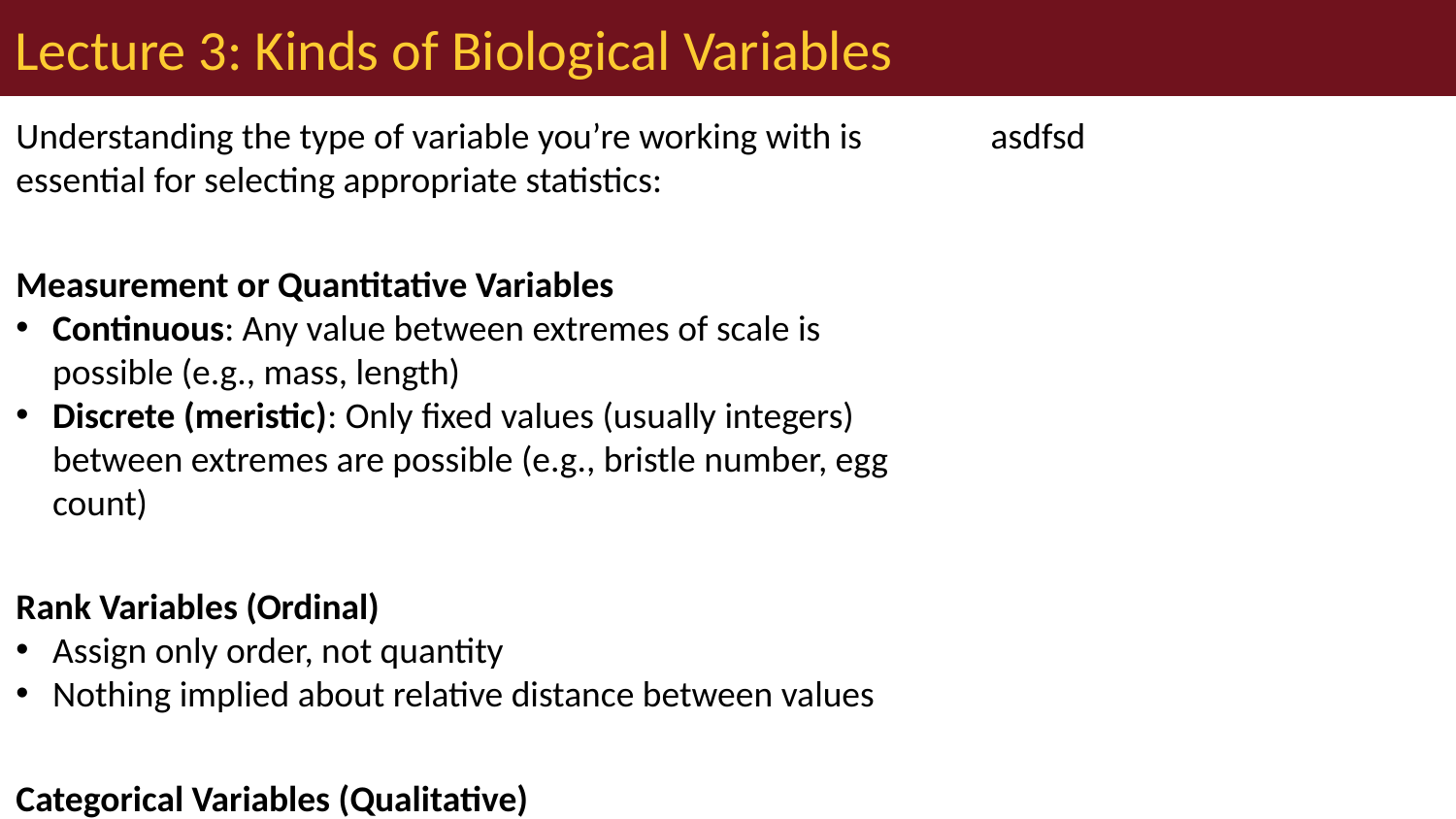

# Lecture 3: Kinds of Biological Variables
Understanding the type of variable you’re working with is essential for selecting appropriate statistics:
Measurement or Quantitative Variables
Continuous: Any value between extremes of scale is possible (e.g., mass, length)
Discrete (meristic): Only fixed values (usually integers) between extremes are possible (e.g., bristle number, egg count)
Rank Variables (Ordinal)
Assign only order, not quantity
Nothing implied about relative distance between values
Categorical Variables (Qualitative)
No quantitative information (e.g., male/female, living/dead)
Some are simplifications of quantitative variables (e.g., color instead of wavelength)
asdfsd